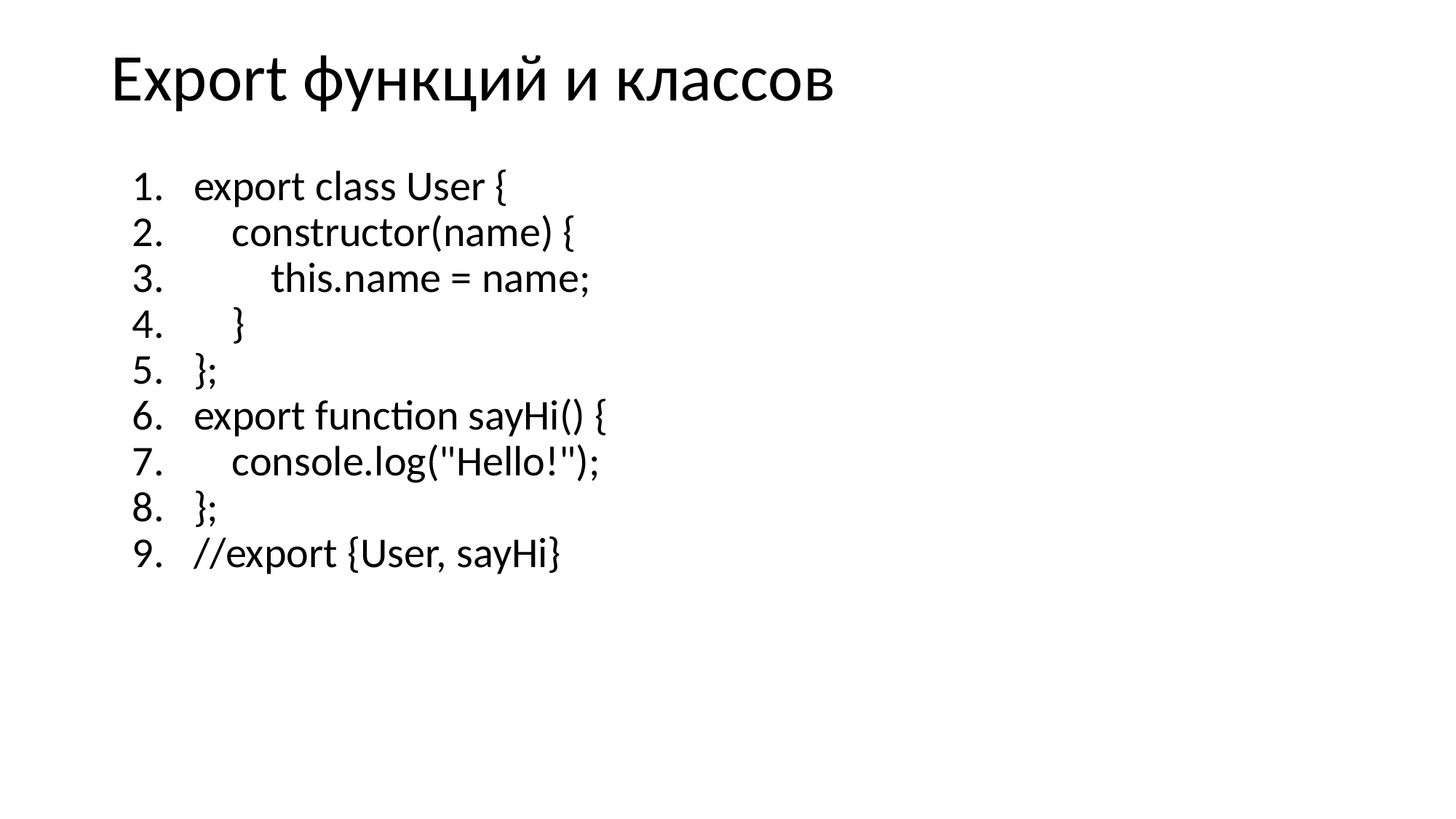

# Export функций и классов
export class User {
    constructor(name) {
        this.name = name;
    }
};
export function sayHi() {
    console.log("Hello!");
};
//export {User, sayHi}